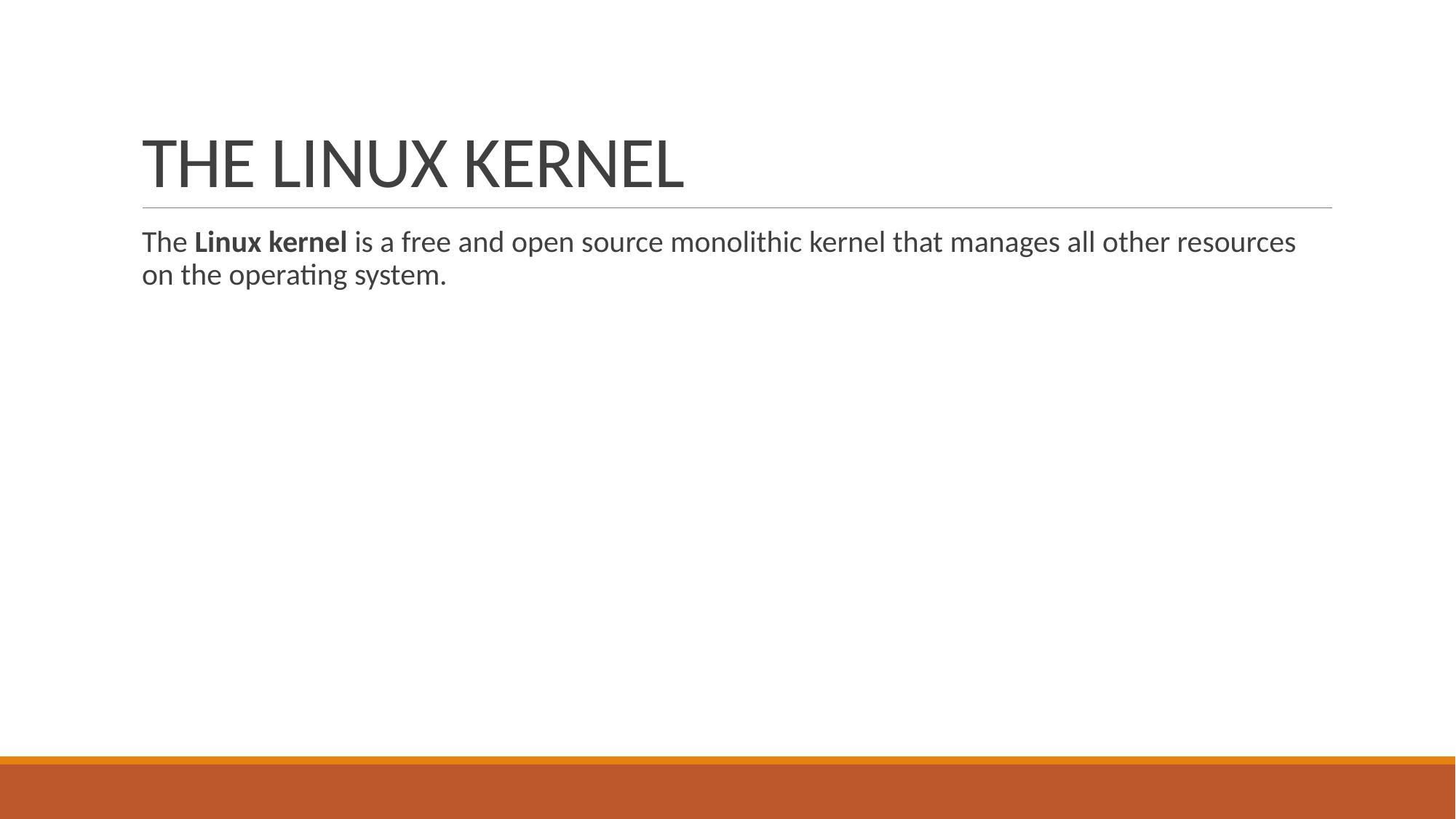

# THE LINUX KERNEL
The Linux kernel is a free and open source monolithic kernel that manages all other resources on the operating system.